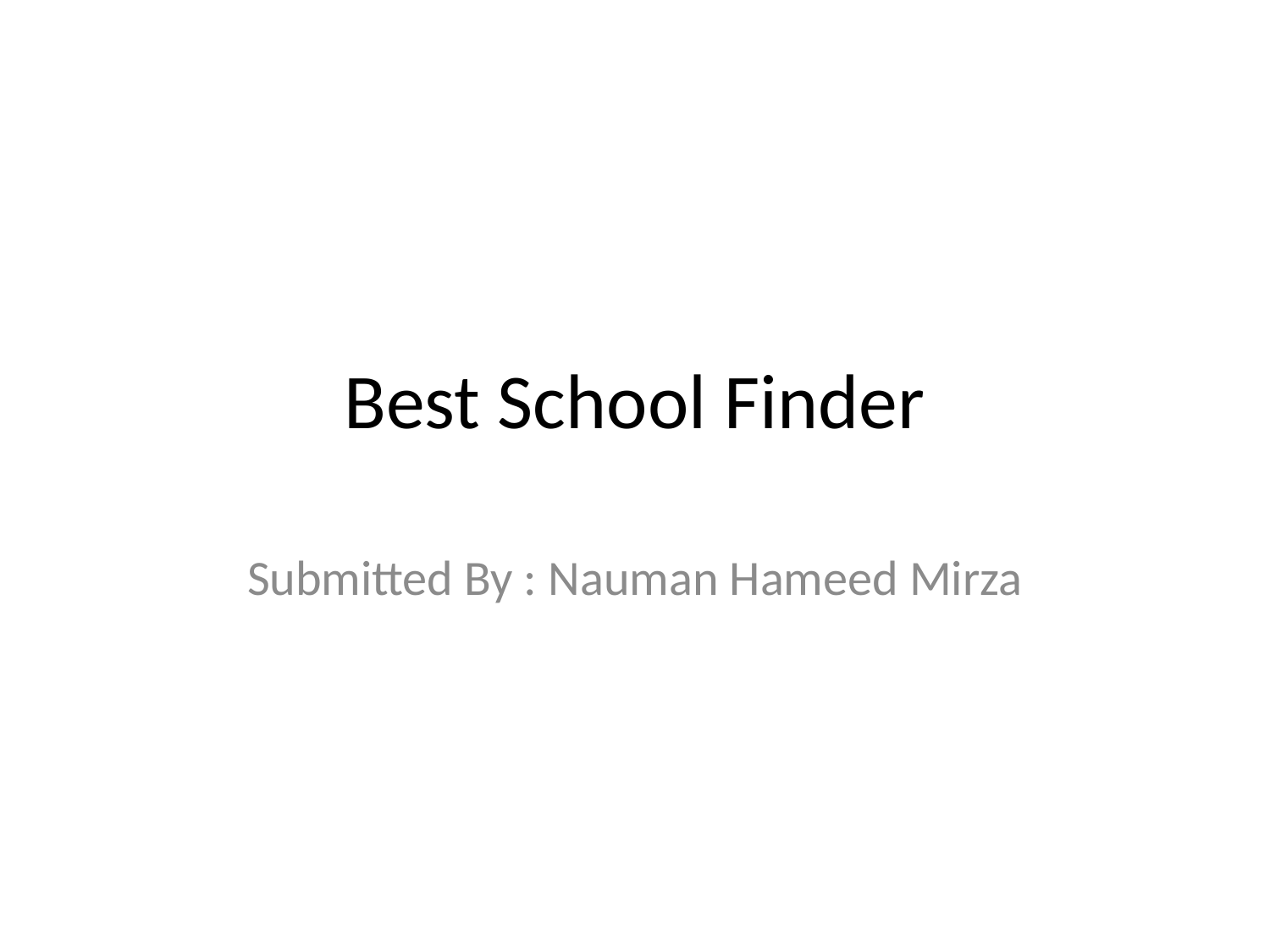

# Best School Finder
Submitted By : Nauman Hameed Mirza